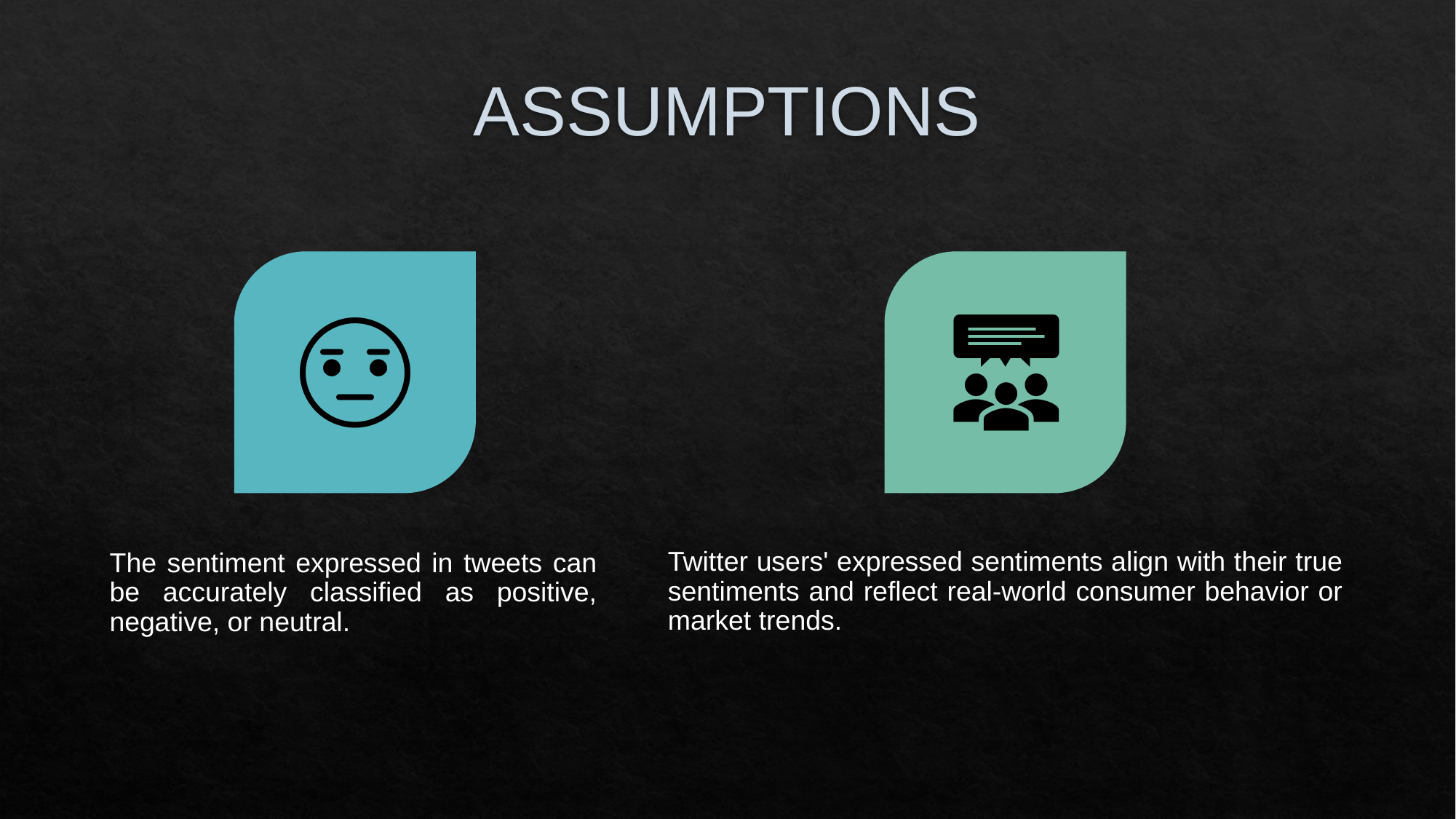

# ASSUMPTIONS
The sentiment expressed in tweets can be accurately classified as positive, negative, or neutral.
Twitter users' expressed sentiments align with their true sentiments and reflect real-world consumer behavior or market trends.